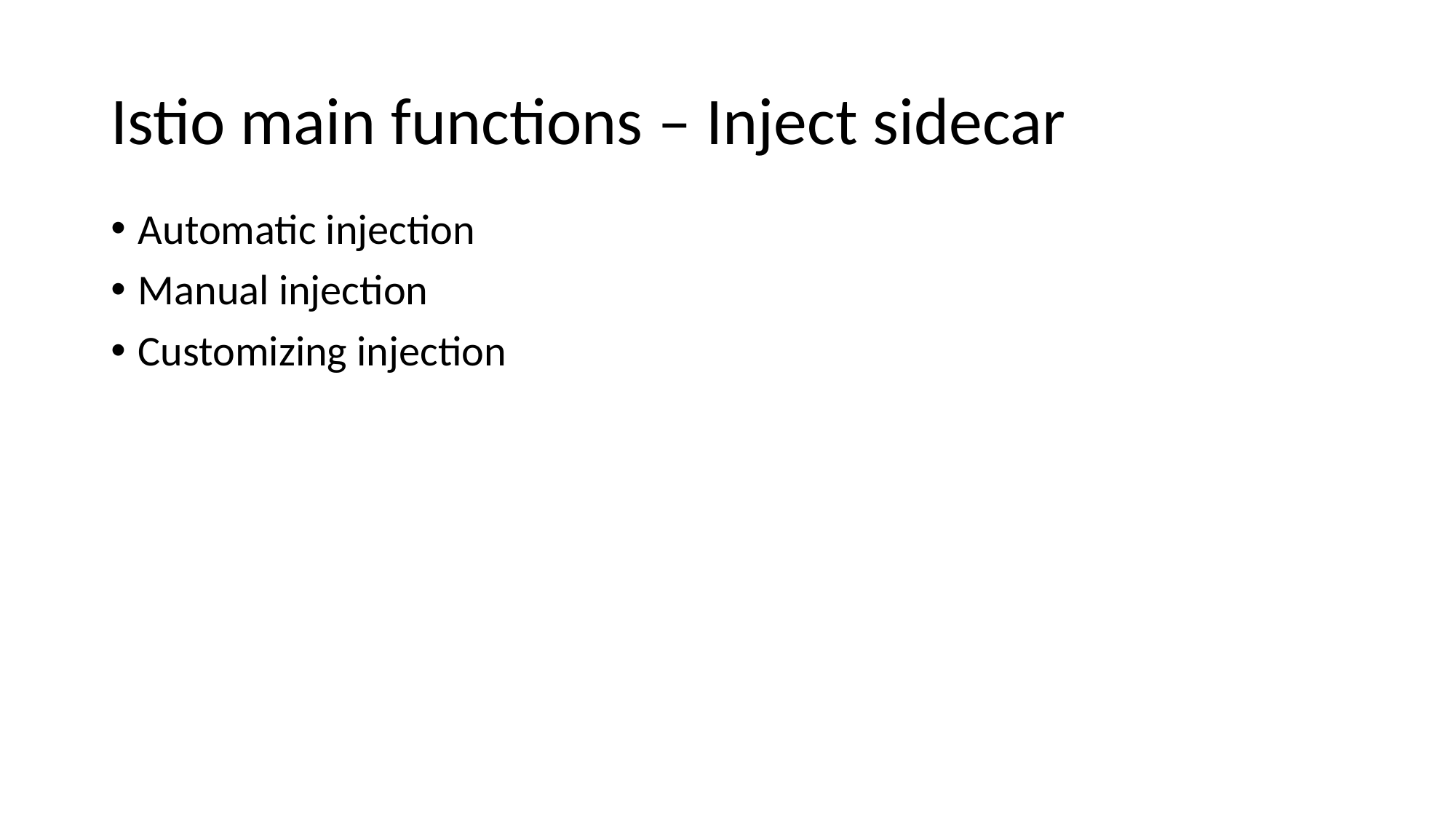

# Istio main functions – Inject sidecar
Automatic injection
Manual injection
Customizing injection